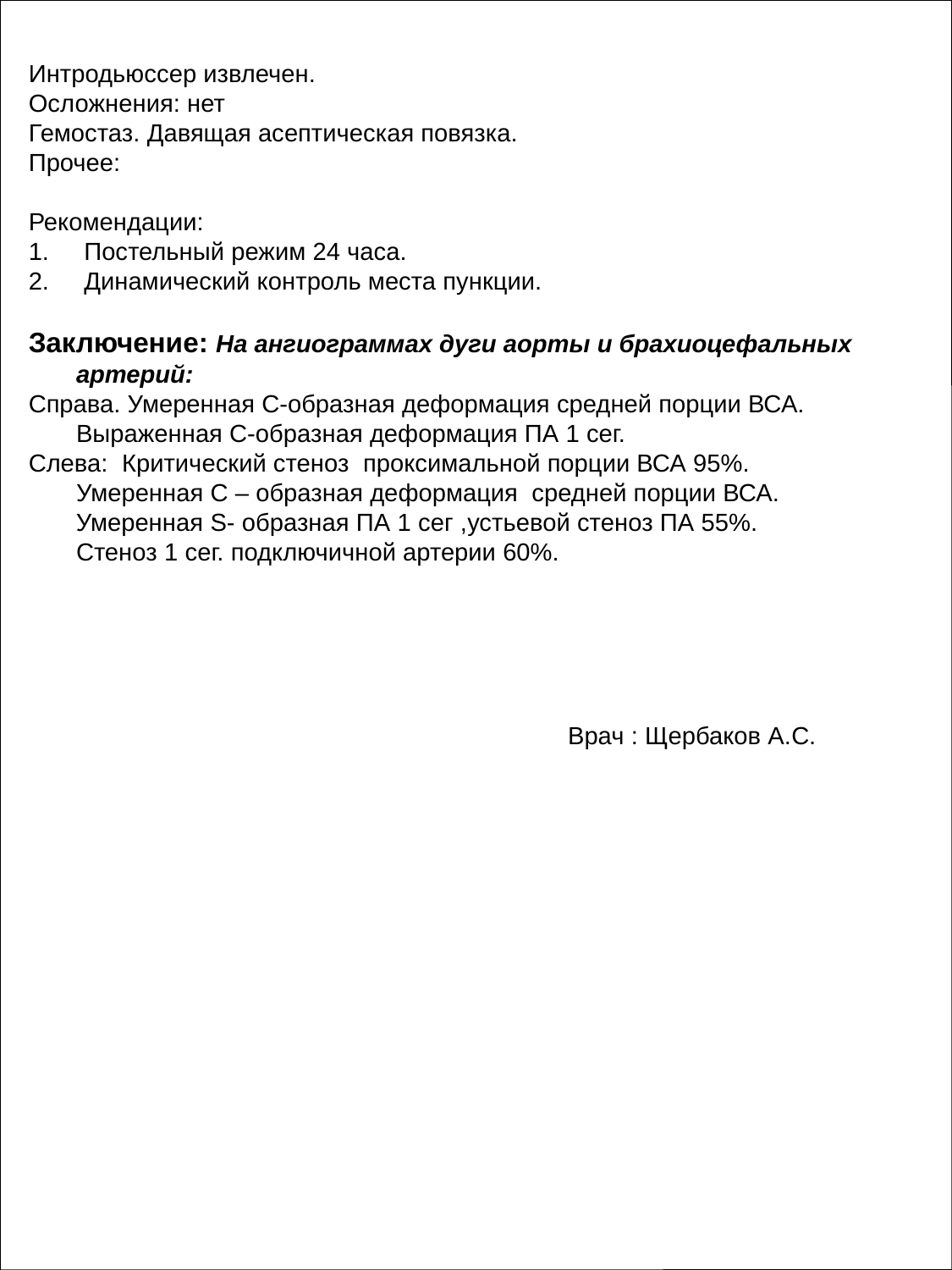

Интродьюссер извлечен.
Осложнения: нет
Гемостаз. Давящая асептическая повязка.
Прочее:

Рекомендации:
1.     Постельный режим 24 часа.
2.     Динамический контроль места пункции.

Заключение: На ангиограммах дуги аорты и брахиоцефальных артерий:
Справа. Умеренная С-образная деформация средней порции ВСА. Выраженная С-образная деформация ПА 1 сег.
Слева:  Критический стеноз  проксимальной порции ВСА 95%.           Умеренная С – образная деформация  средней порции ВСА.
        Умеренная S- образная ПА 1 сег ,устьевой стеноз ПА 55%.                 Стеноз 1 сег. подключичной артерии 60%.

Врач : Щербаков А.С.